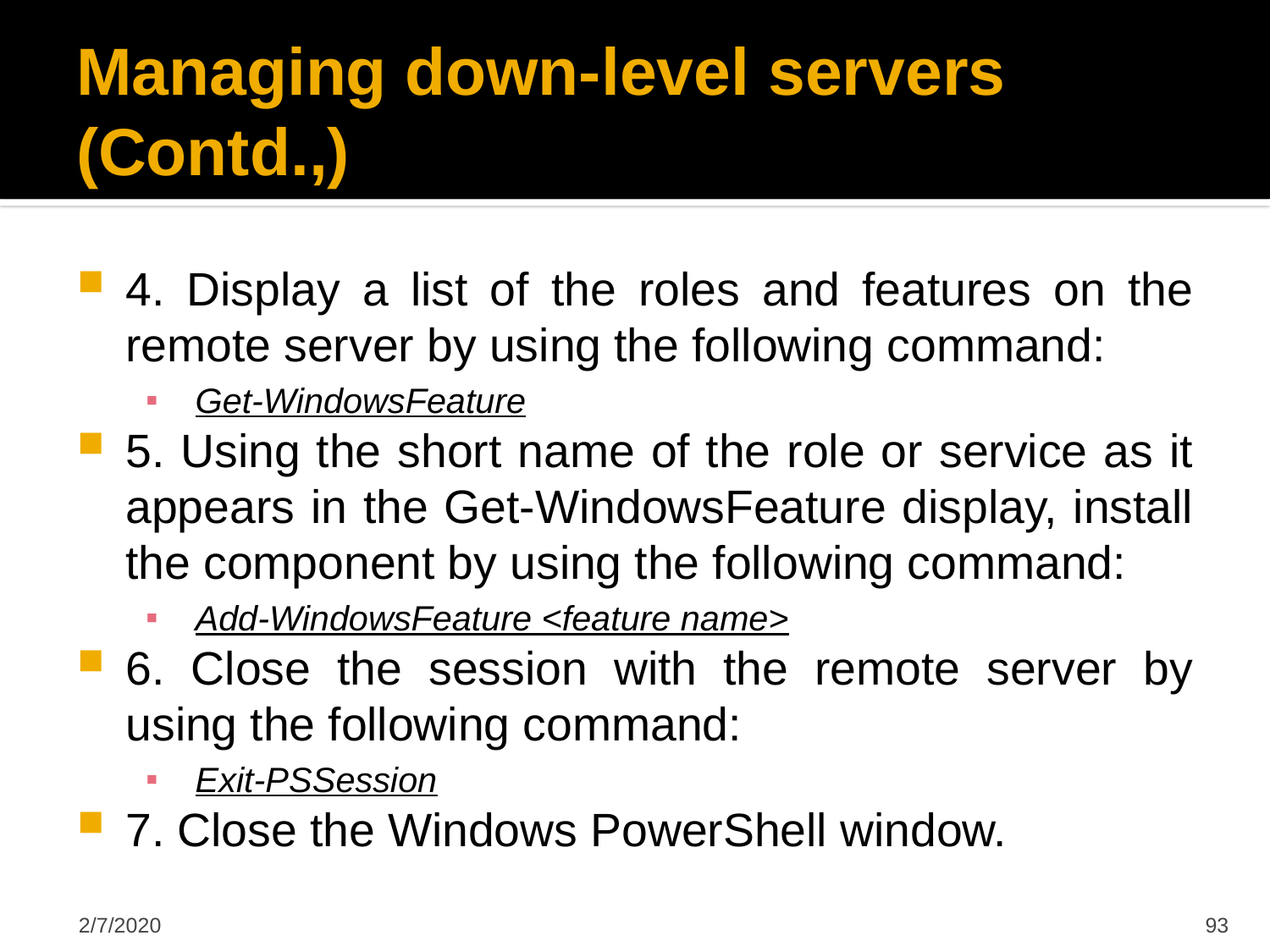

# Managing down-level servers (Contd.,)
4. Display a list of the roles and features on the remote server by using the following command:
Get-WindowsFeature
5. Using the short name of the role or service as it appears in the Get-WindowsFeature display, install the component by using the following command:
Add-WindowsFeature <feature name>
6. Close the session with the remote server by using the following command:
Exit-PSSession
7. Close the Windows PowerShell window.

2/7/2020
93